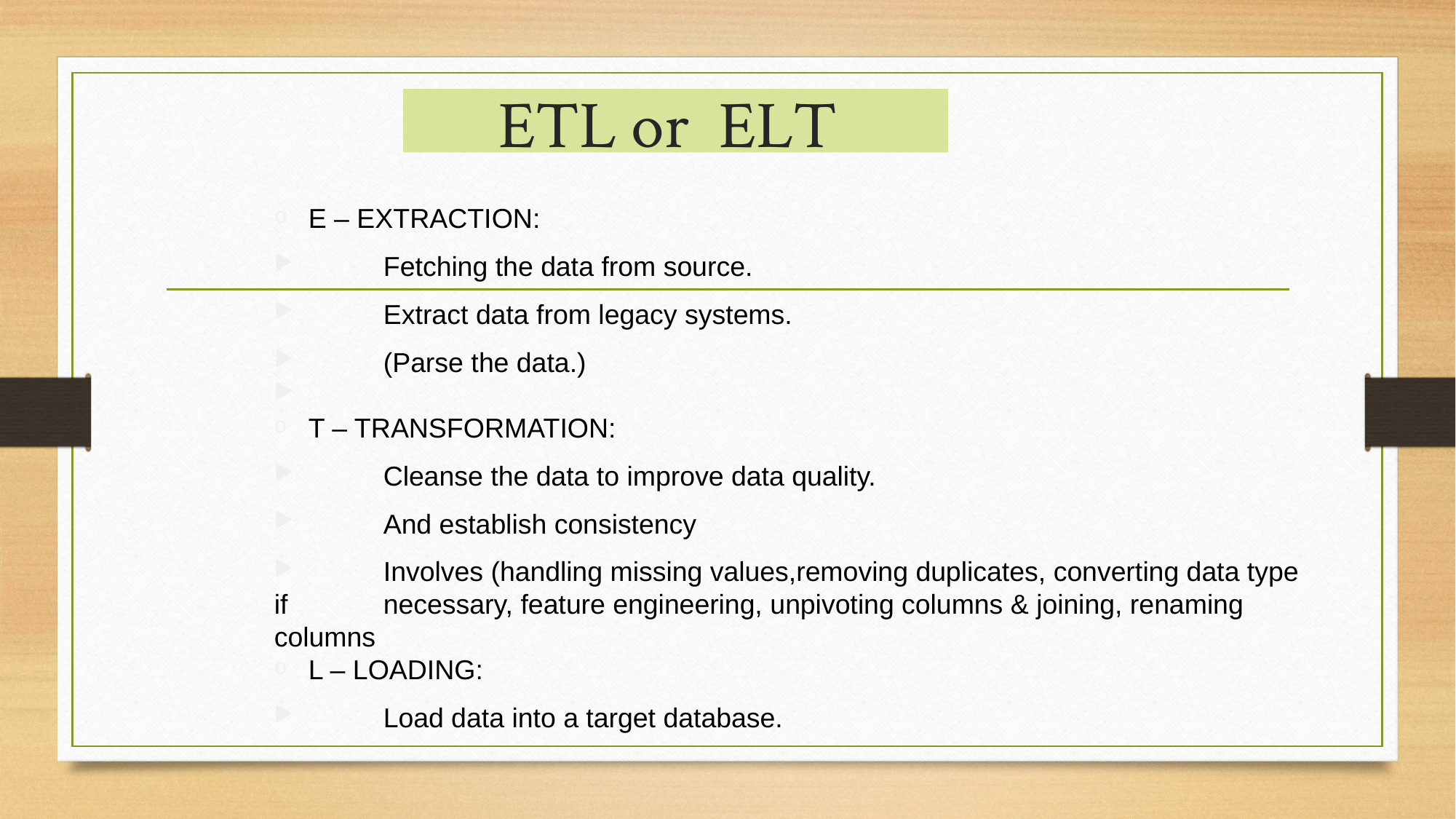

# ETL or  ELT
E – EXTRACTION:
	Fetching the data from source.
	Extract data from legacy systems.
	(Parse the data.)

T – TRANSFORMATION:
	Cleanse the data to improve data quality.
	And establish consistency
	Involves (handling missing values,removing duplicates, converting data type if 	necessary, feature engineering, unpivoting columns & joining, renaming columns
L – LOADING:
	Load data into a target database.